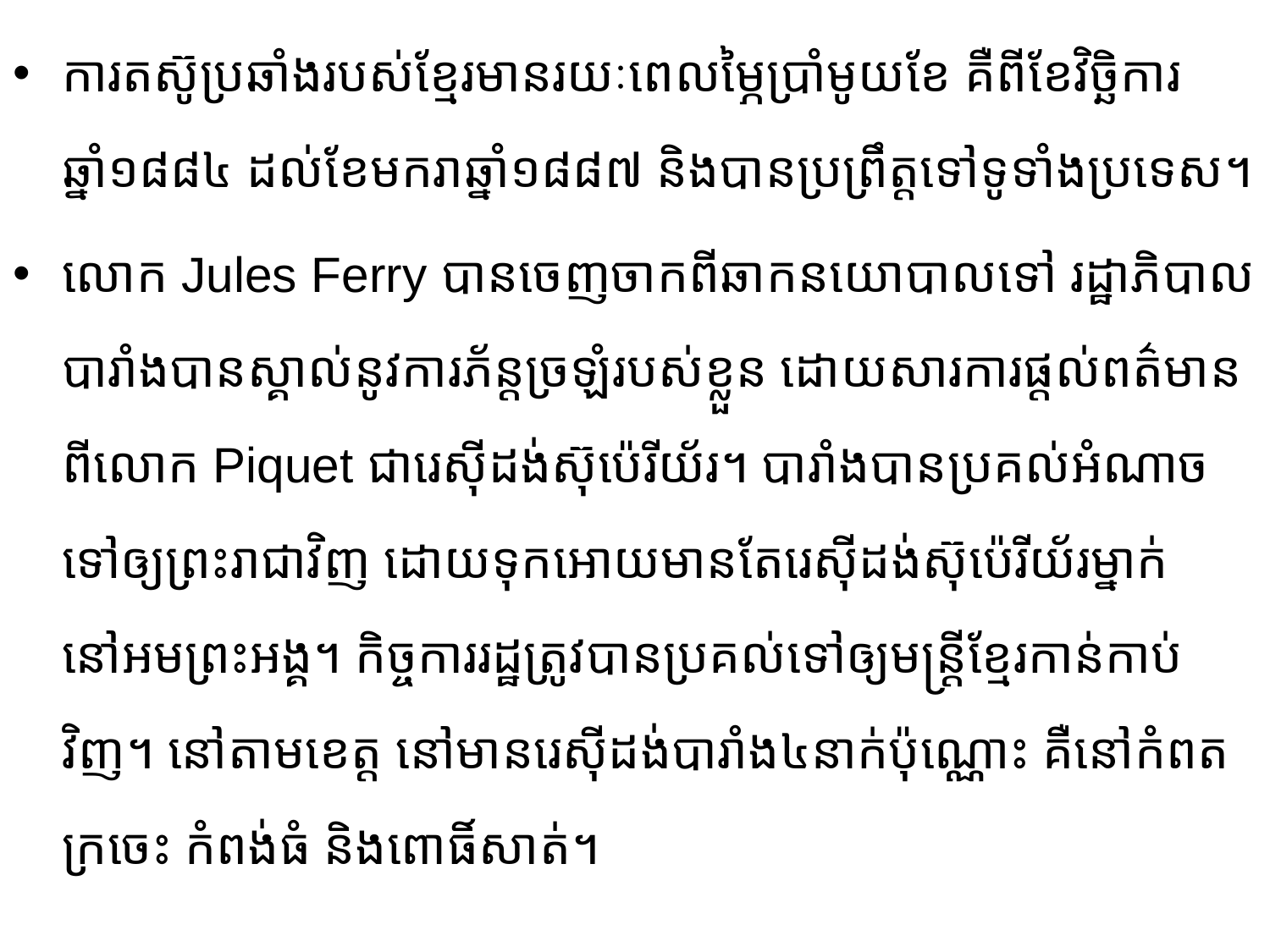

ការតស៊ូប្រឆាំងរបស់ខ្មែរមានរយៈពេលម្ភៃប្រាំមូយខែ គឺពីខែវិច្ឆិការឆ្នាំ១៨៨៤ ដល់ខែមករាឆ្នាំ១៨៨៧ និង​បានប្រព្រឹត្តទៅទូទាំងប្រទេស។
លោក Jules Ferry បានចេញចាកពីឆាកនយោបាលទៅ រដ្ឋាភិបាលបារាំងបានស្គាល់​នូវ​ការភ័ន្ត​ច្រឡំ​របស់ខ្លួន ដោយសារការផ្តល់ពត៌មានពីលោក Piquet ជារេស៊ីដង់ស៊ុប៉េរីយ័រ។ បារាំងបានប្រគល់អំណាច​ទៅ​ឲ្យ​ព្រះរាជាវិញ ដោយទុកអោយមានតែរេស៊ីដង់ស៊ុប៉េរីយ័រម្នាក់នៅអមព្រះអង្គ។ កិច្ចការរដ្ឋត្រូវបានប្រគល់ទៅឲ្យ​មន្រ្តី​ខ្មែរកាន់កាប់វិញ។ នៅតាមខេត្ត នៅមានរេស៊ីដង់បារាំង៤នាក់ប៉ុណ្ណោះ គឺនៅកំពត ក្រចេះ កំពង់ធំ និងពោធិ៍សាត់។